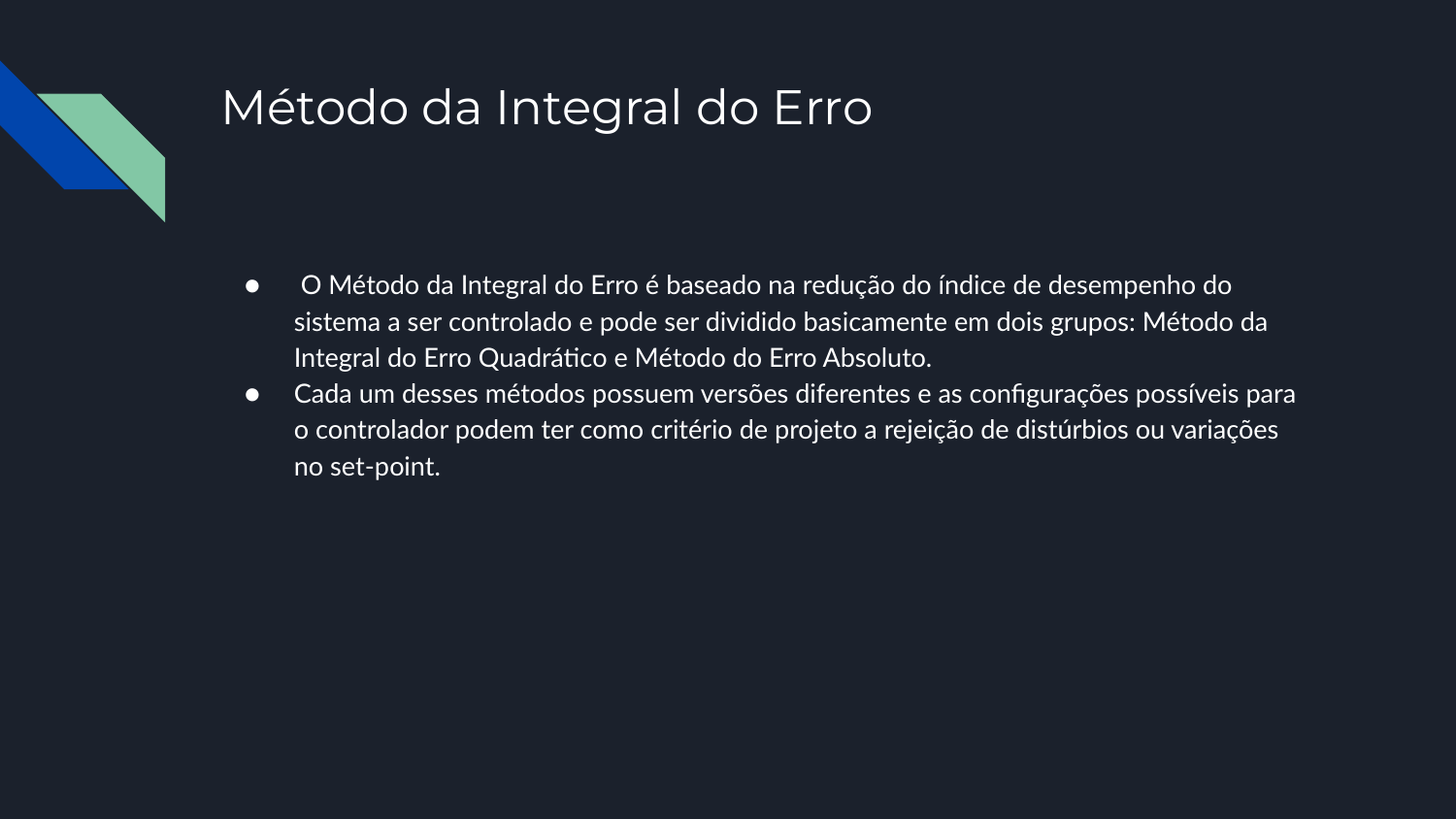

# Método da Integral do Erro
 O Método da Integral do Erro é baseado na redução do índice de desempenho do sistema a ser controlado e pode ser dividido basicamente em dois grupos: Método da Integral do Erro Quadrático e Método do Erro Absoluto.
Cada um desses métodos possuem versões diferentes e as configurações possíveis para o controlador podem ter como critério de projeto a rejeição de distúrbios ou variações no set-point.